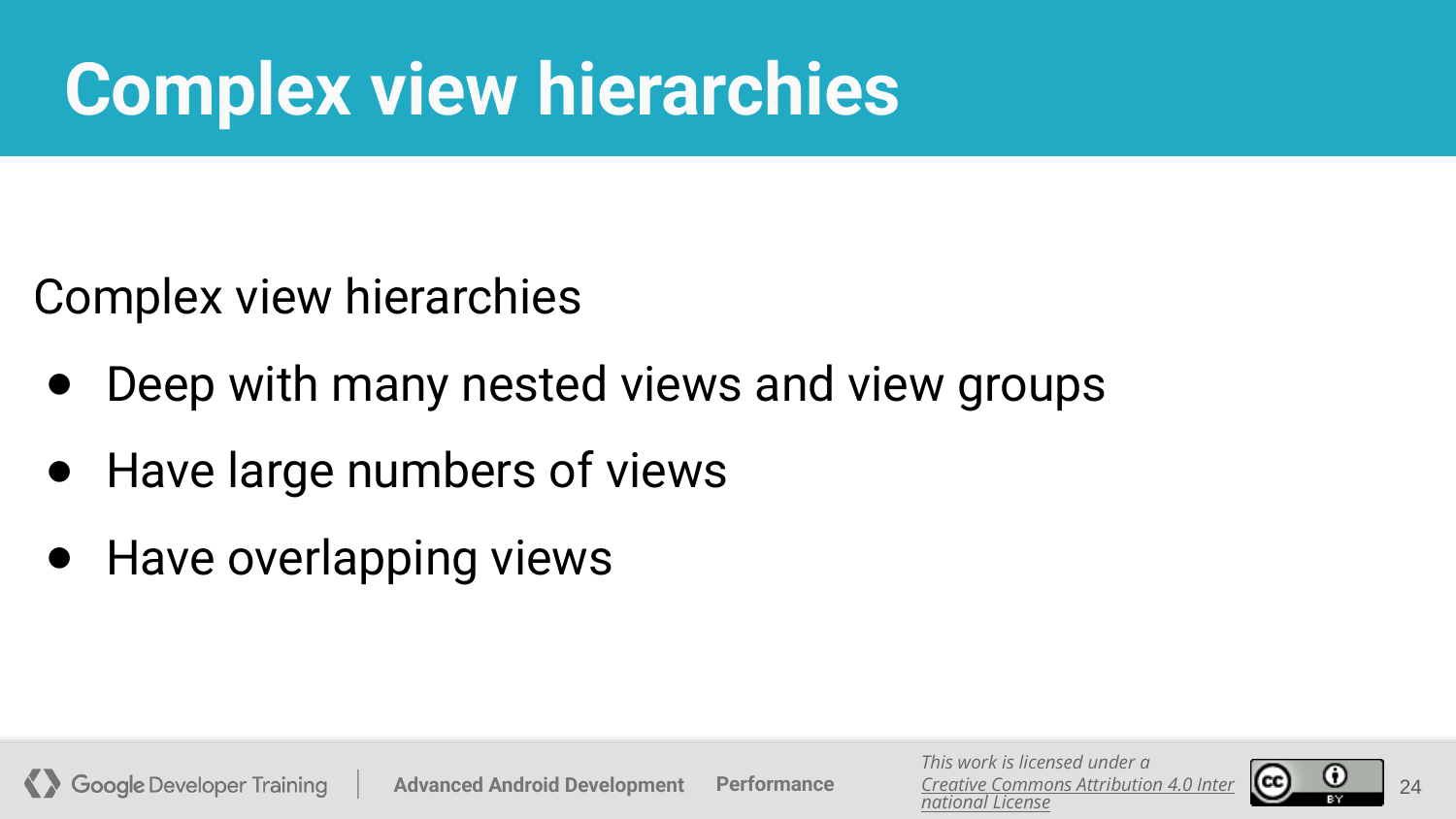

# Complex view hierarchies
Complex view hierarchies
Deep with many nested views and view groups
Have large numbers of views
Have overlapping views

24